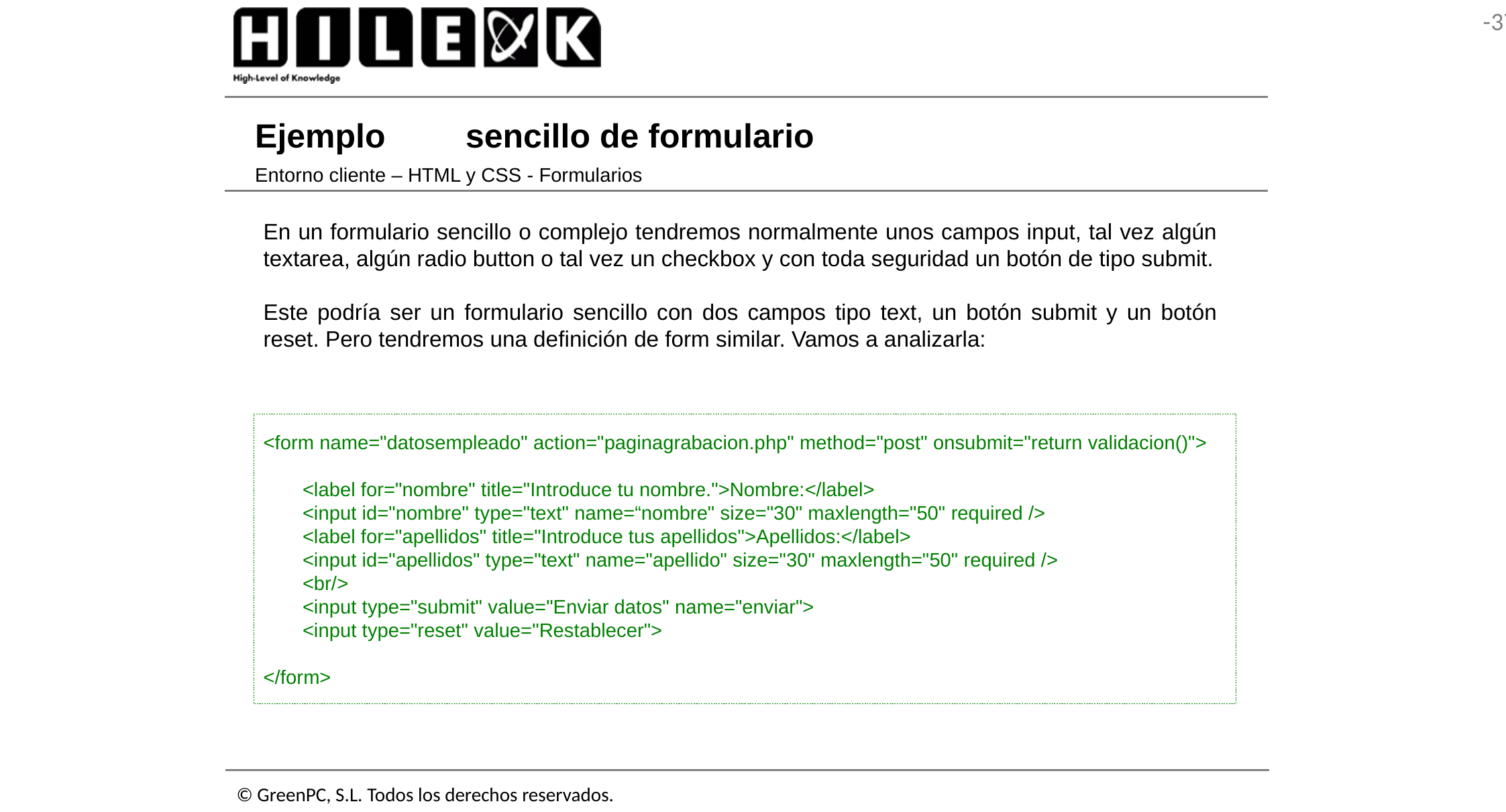

# Ejemplo	 sencillo de formulario
Entorno cliente – HTML y CSS - Formularios
En un formulario sencillo o complejo tendremos normalmente unos campos input, tal vez algún textarea, algún radio button o tal vez un checkbox y con toda seguridad un botón de tipo submit.

Este podría ser un formulario sencillo con dos campos tipo text, un botón submit y un botón reset. Pero tendremos una definición de form similar. Vamos a analizarla:
<form name="datosempleado" action="paginagrabacion.php" method="post" onsubmit="return validacion()">

	<label for="nombre" title="Introduce tu nombre.">Nombre:</label>
	<input id="nombre" type="text" name=“nombre" size="30" maxlength="50" required />
	<label for="apellidos" title="Introduce tus apellidos">Apellidos:</label>
	<input id="apellidos" type="text" name="apellido" size="30" maxlength="50" required />
	<br/>
	<input type="submit" value="Enviar datos" name="enviar">
	<input type="reset" value="Restablecer">

</form>